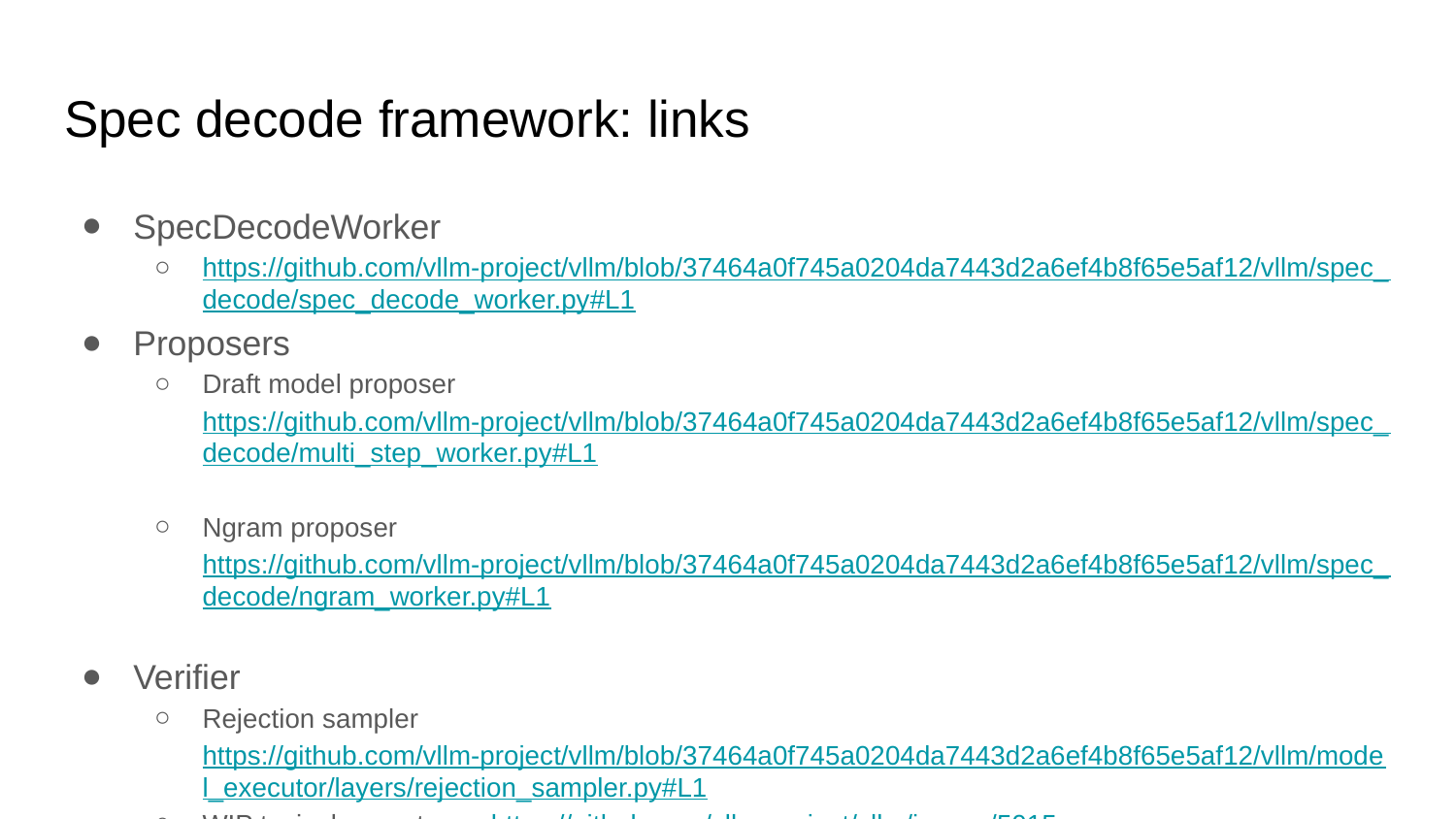

# Spec decode framework: links
SpecDecodeWorker
https://github.com/vllm-project/vllm/blob/37464a0f745a0204da7443d2a6ef4b8f65e5af12/vllm/spec_decode/spec_decode_worker.py#L1
Proposers
Draft model proposer https://github.com/vllm-project/vllm/blob/37464a0f745a0204da7443d2a6ef4b8f65e5af12/vllm/spec_decode/multi_step_worker.py#L1
Ngram proposer https://github.com/vllm-project/vllm/blob/37464a0f745a0204da7443d2a6ef4b8f65e5af12/vllm/spec_decode/ngram_worker.py#L1
Verifier
Rejection sampler https://github.com/vllm-project/vllm/blob/37464a0f745a0204da7443d2a6ef4b8f65e5af12/vllm/model_executor/layers/rejection_sampler.py#L1
WIP typical acceptance https://github.com/vllm-project/vllm/issues/5015